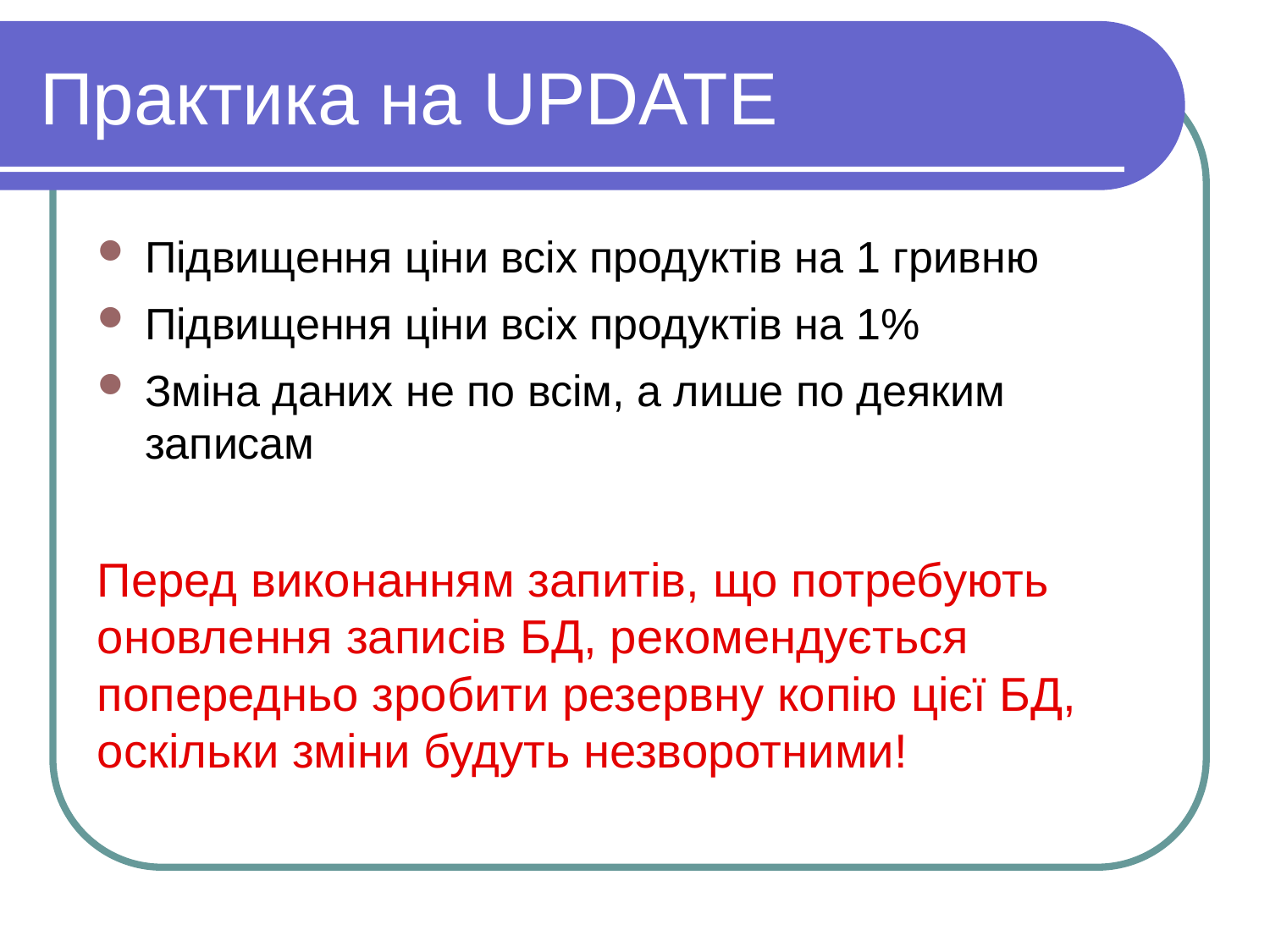

Практика на UPDATE
Підвищення ціни всіх продуктів на 1 гривню
Підвищення ціни всіх продуктів на 1%
Зміна даних не по всім, а лише по деяким записам

Перед виконанням запитів, що потребують оновлення записів БД, рекомендується попередньо зробити резервну копію цієї БД, оскільки зміни будуть незворотними!